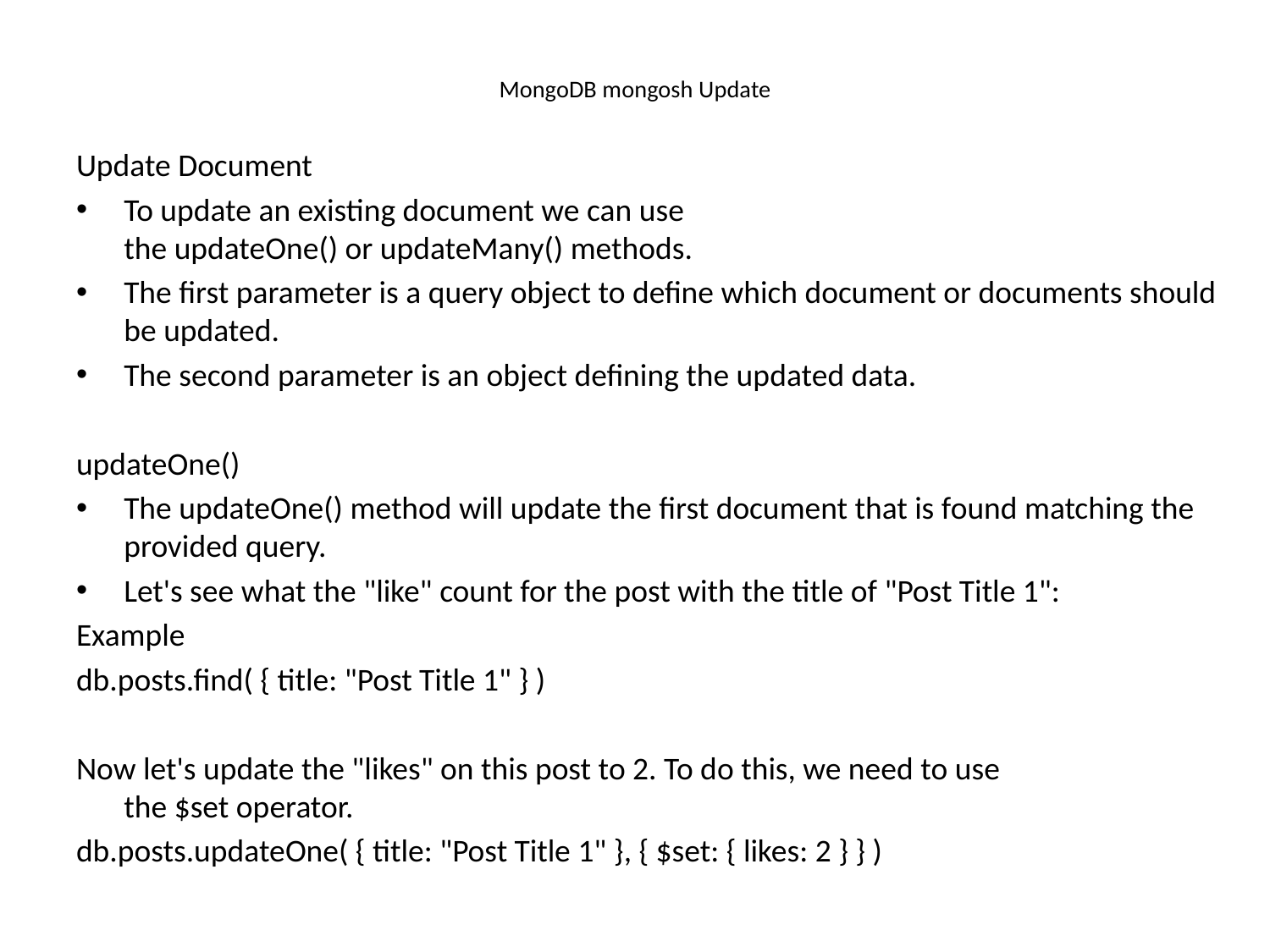

# MongoDB mongosh Update
Update Document
To update an existing document we can use the updateOne() or updateMany() methods.
The first parameter is a query object to define which document or documents should be updated.
The second parameter is an object defining the updated data.

updateOne()
The updateOne() method will update the first document that is found matching the provided query.
Let's see what the "like" count for the post with the title of "Post Title 1":
Example
db.posts.find( { title: "Post Title 1" } )

Now let's update the "likes" on this post to 2. To do this, we need to use the $set operator.
db.posts.updateOne( { title: "Post Title 1" }, { $set: { likes: 2 } } )